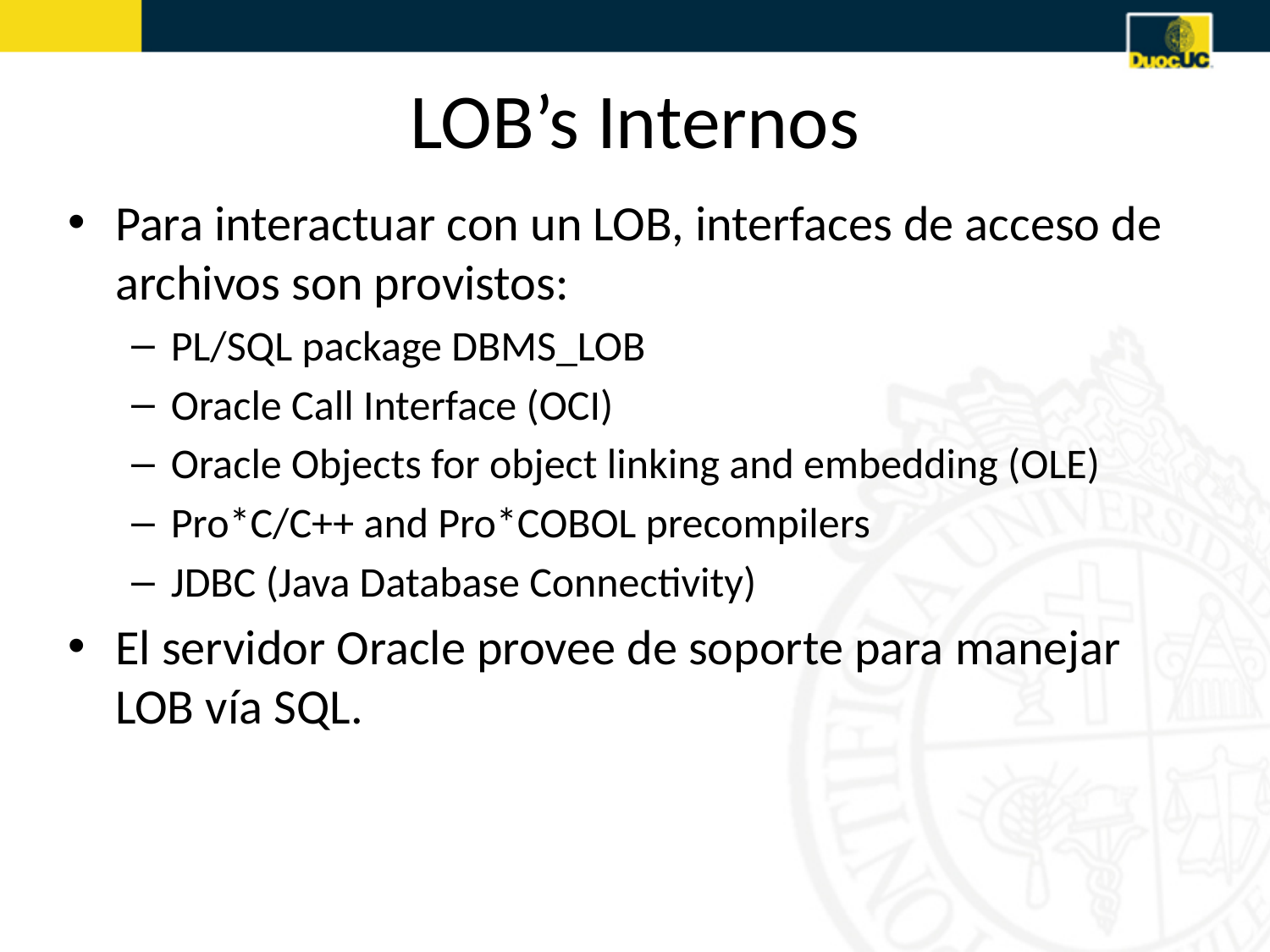

# LOB’s Internos
Para interactuar con un LOB, interfaces de acceso de archivos son provistos:
PL/SQL package DBMS_LOB
Oracle Call Interface (OCI)
Oracle Objects for object linking and embedding (OLE)
Pro*C/C++ and Pro*COBOL precompilers
JDBC (Java Database Connectivity)
El servidor Oracle provee de soporte para manejar LOB vía SQL.